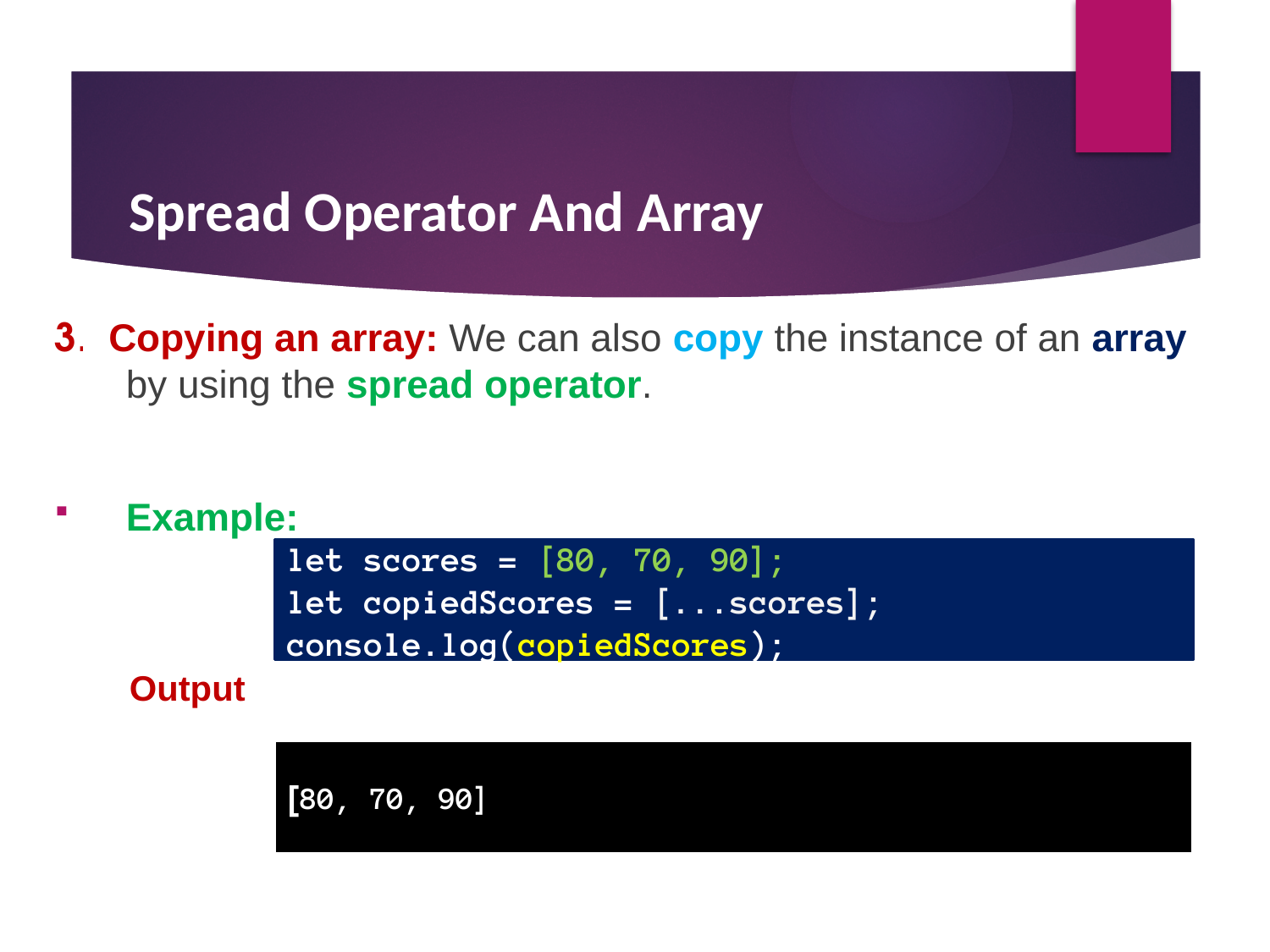

# Spread Operator And Array
3.  Copying an array: We can also copy the instance of an array by using the spread operator.

Example:
let scores = [80, 70, 90];
let copiedScores = [...scores];
console.log(copiedScores);
Output
[80, 70, 90]